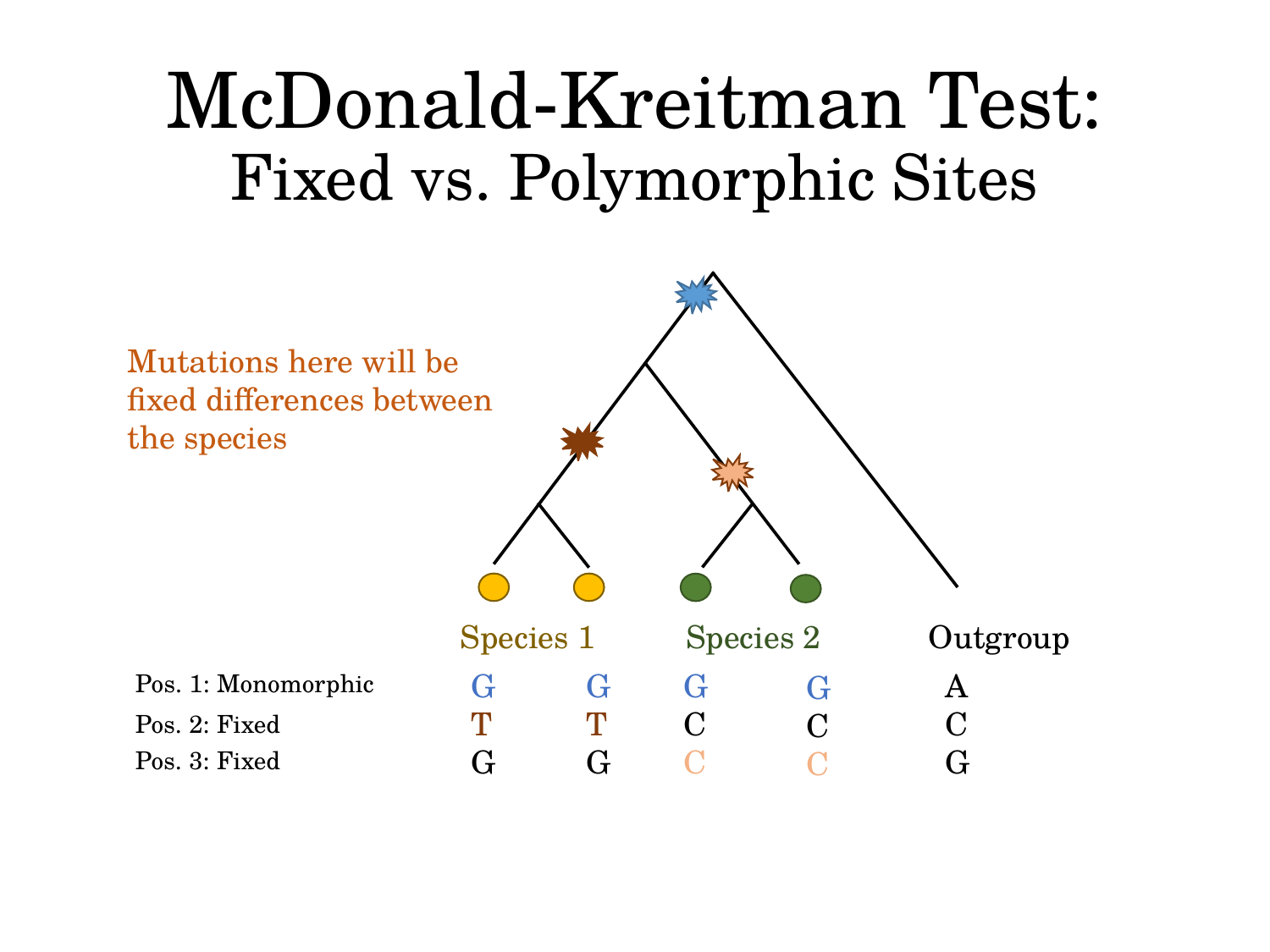

McDonald-Kreitman Test:
Fixed vs. Polymorphic Sites

Species 1
Species 2

Mutations here will be
fixed differences between the species

Outgroup
A
C
G
T
T
G
G
T
G
T
T
G
G
T
G
T
T
G
G
C
C
T
T
G
Pos. 1: Monomorphic
G
C
C
T
T
G
Pos. 2: Fixed
Pos. 3: Fixed